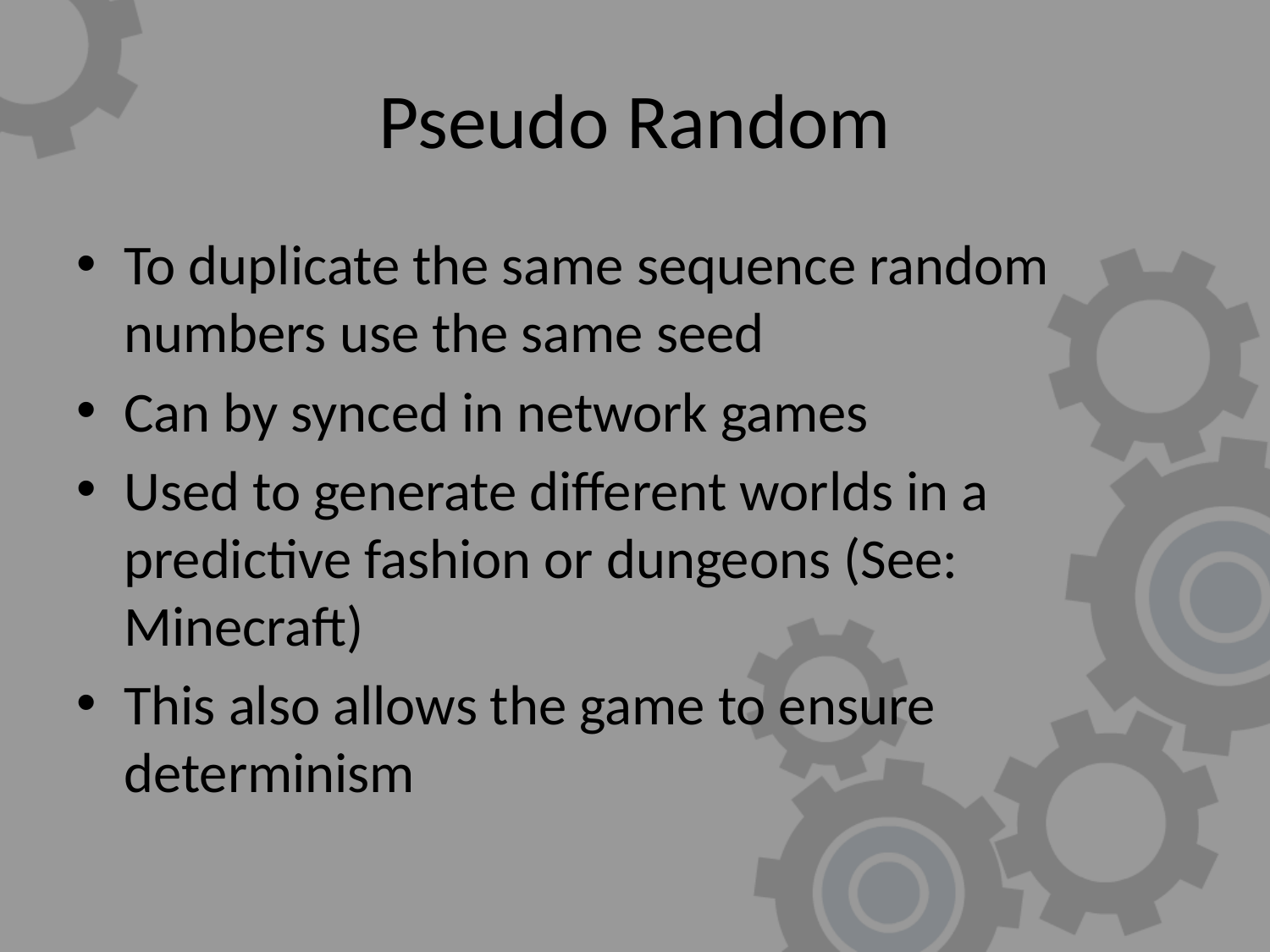

# Pseudo Random
To duplicate the same sequence random numbers use the same seed
Can by synced in network games
Used to generate different worlds in a predictive fashion or dungeons (See: Minecraft)
This also allows the game to ensure determinism